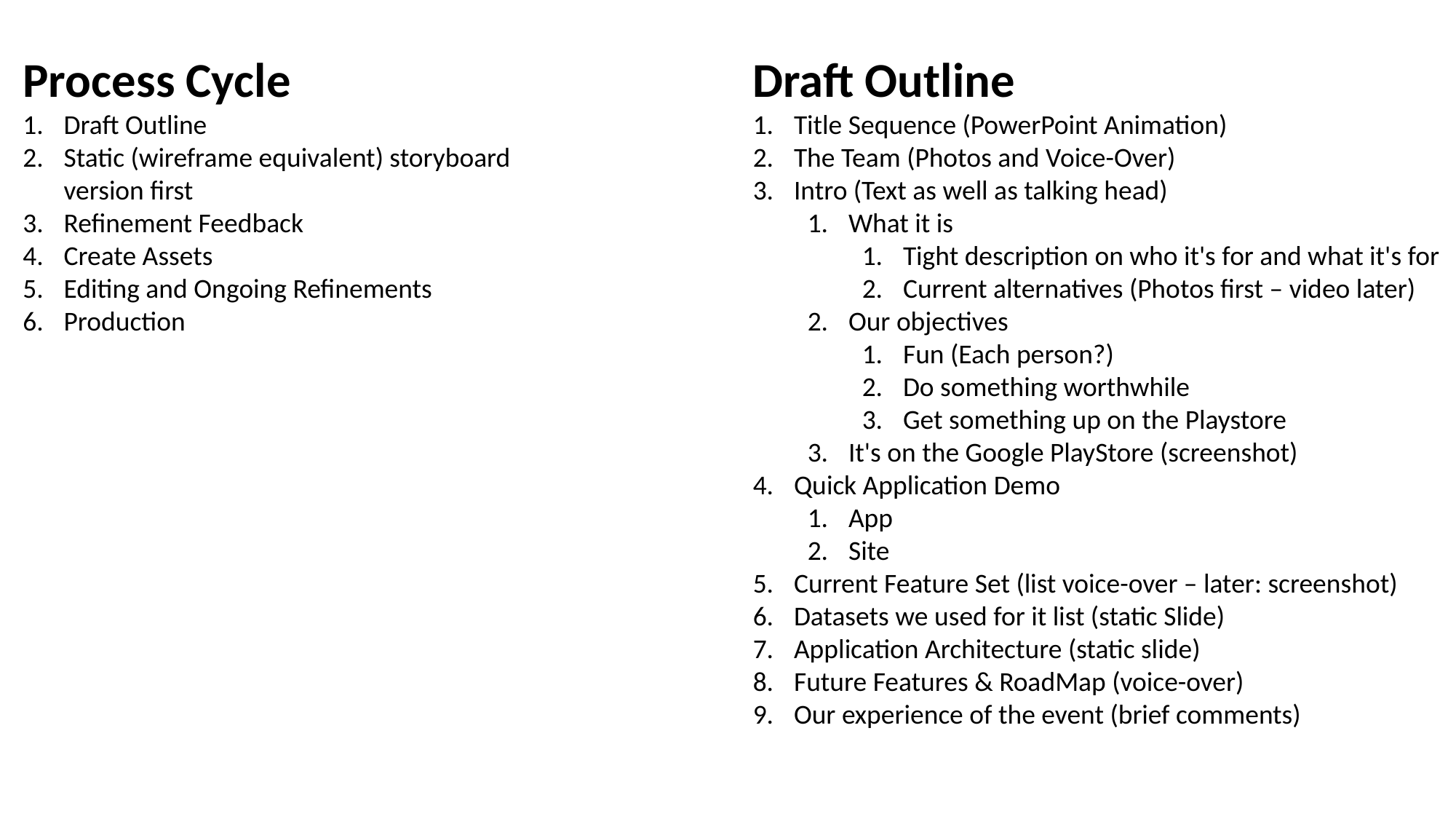

Process Cycle
Draft Outline
Static (wireframe equivalent) storyboard version first
Refinement Feedback
Create Assets
Editing and Ongoing Refinements
Production

Draft Outline
Title Sequence (PowerPoint Animation)
The Team (Photos and Voice-Over)
Intro (Text as well as talking head)
What it is
Tight description on who it's for and what it's for
Current alternatives (Photos first – video later)
Our objectives
Fun (Each person?)
Do something worthwhile
Get something up on the Playstore
It's on the Google PlayStore (screenshot)
Quick Application Demo
App
Site
Current Feature Set (list voice-over – later: screenshot)
Datasets we used for it list (static Slide)
Application Architecture (static slide)
Future Features & RoadMap (voice-over)
Our experience of the event (brief comments)